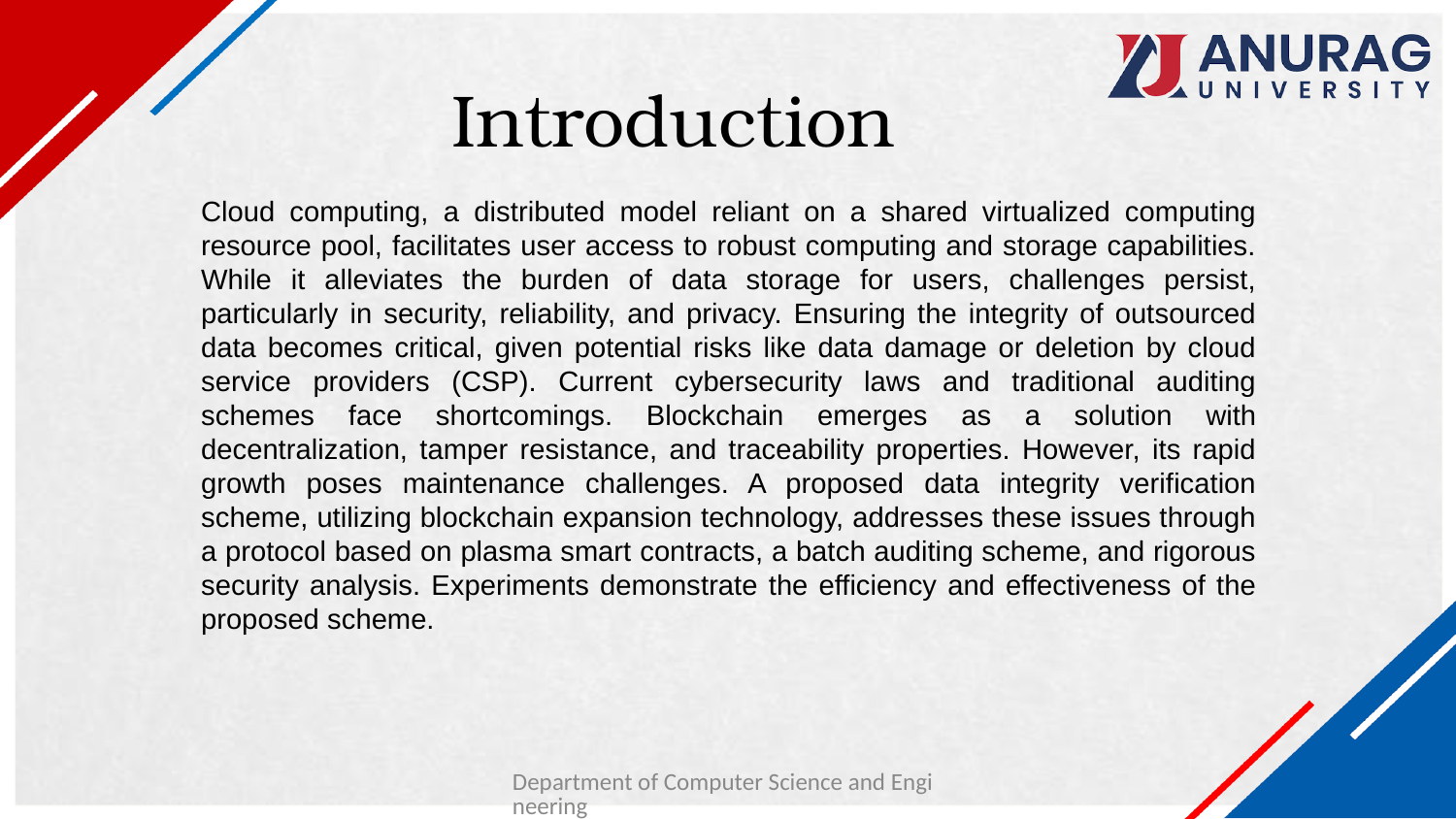

# Introduction
Cloud computing, a distributed model reliant on a shared virtualized computing resource pool, facilitates user access to robust computing and storage capabilities. While it alleviates the burden of data storage for users, challenges persist, particularly in security, reliability, and privacy. Ensuring the integrity of outsourced data becomes critical, given potential risks like data damage or deletion by cloud service providers (CSP). Current cybersecurity laws and traditional auditing schemes face shortcomings. Blockchain emerges as a solution with decentralization, tamper resistance, and traceability properties. However, its rapid growth poses maintenance challenges. A proposed data integrity verification scheme, utilizing blockchain expansion technology, addresses these issues through a protocol based on plasma smart contracts, a batch auditing scheme, and rigorous security analysis. Experiments demonstrate the efficiency and effectiveness of the proposed scheme.

Department of Computer Science and Engineering
2